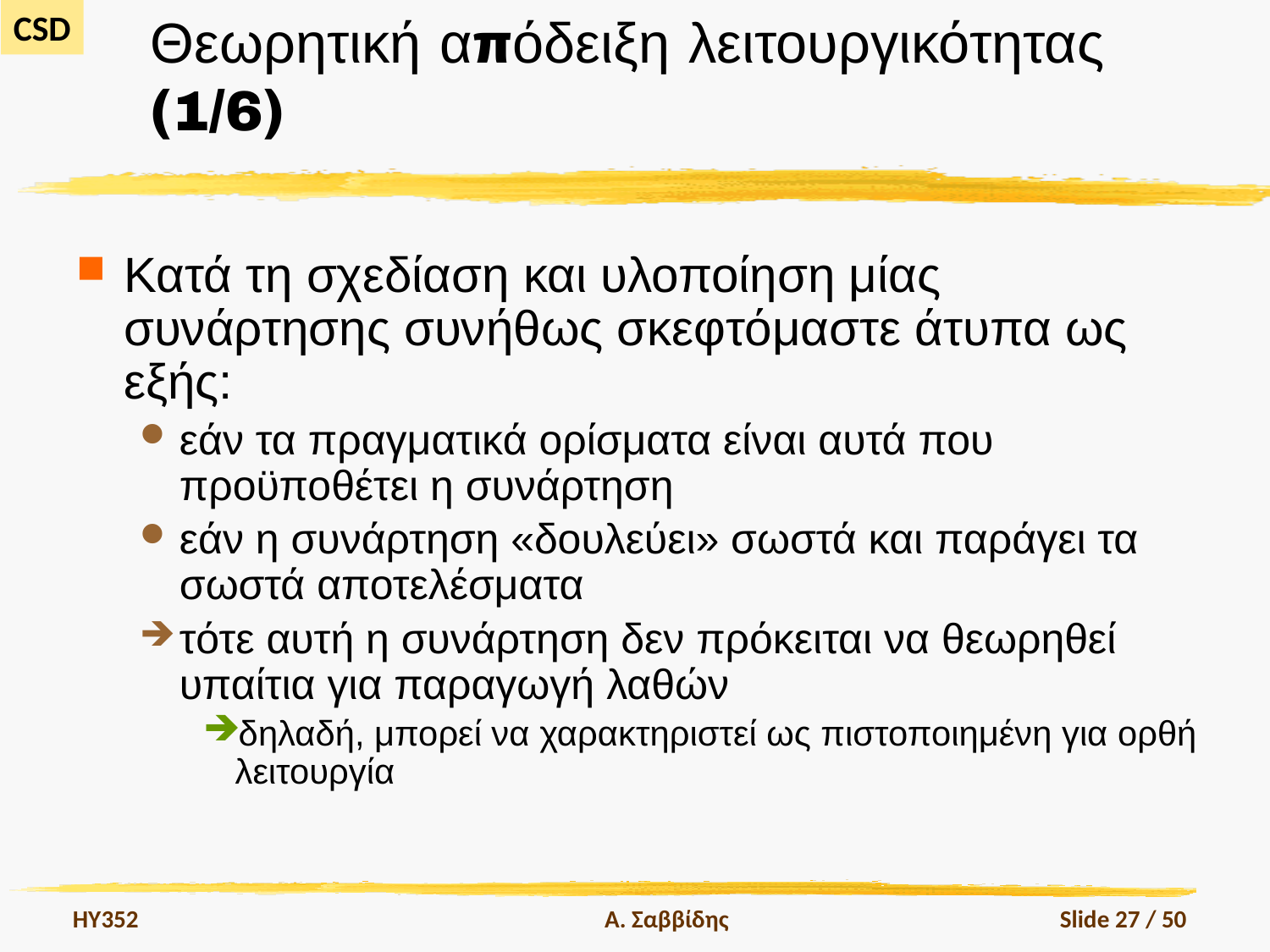

# Θεωρητική απόδειξη λειτουργικότητας (1/6)
Κατά τη σχεδίαση και υλοποίηση μίας συνάρτησης συνήθως σκεφτόμαστε άτυπα ως εξής:
εάν τα πραγματικά ορίσματα είναι αυτά που προϋποθέτει η συνάρτηση
εάν η συνάρτηση «δουλεύει» σωστά και παράγει τα σωστά αποτελέσματα
τότε αυτή η συνάρτηση δεν πρόκειται να θεωρηθεί υπαίτια για παραγωγή λαθών
δηλαδή, μπορεί να χαρακτηριστεί ως πιστοποιημένη για ορθή λειτουργία
HY352
Α. Σαββίδης
Slide 27 / 50